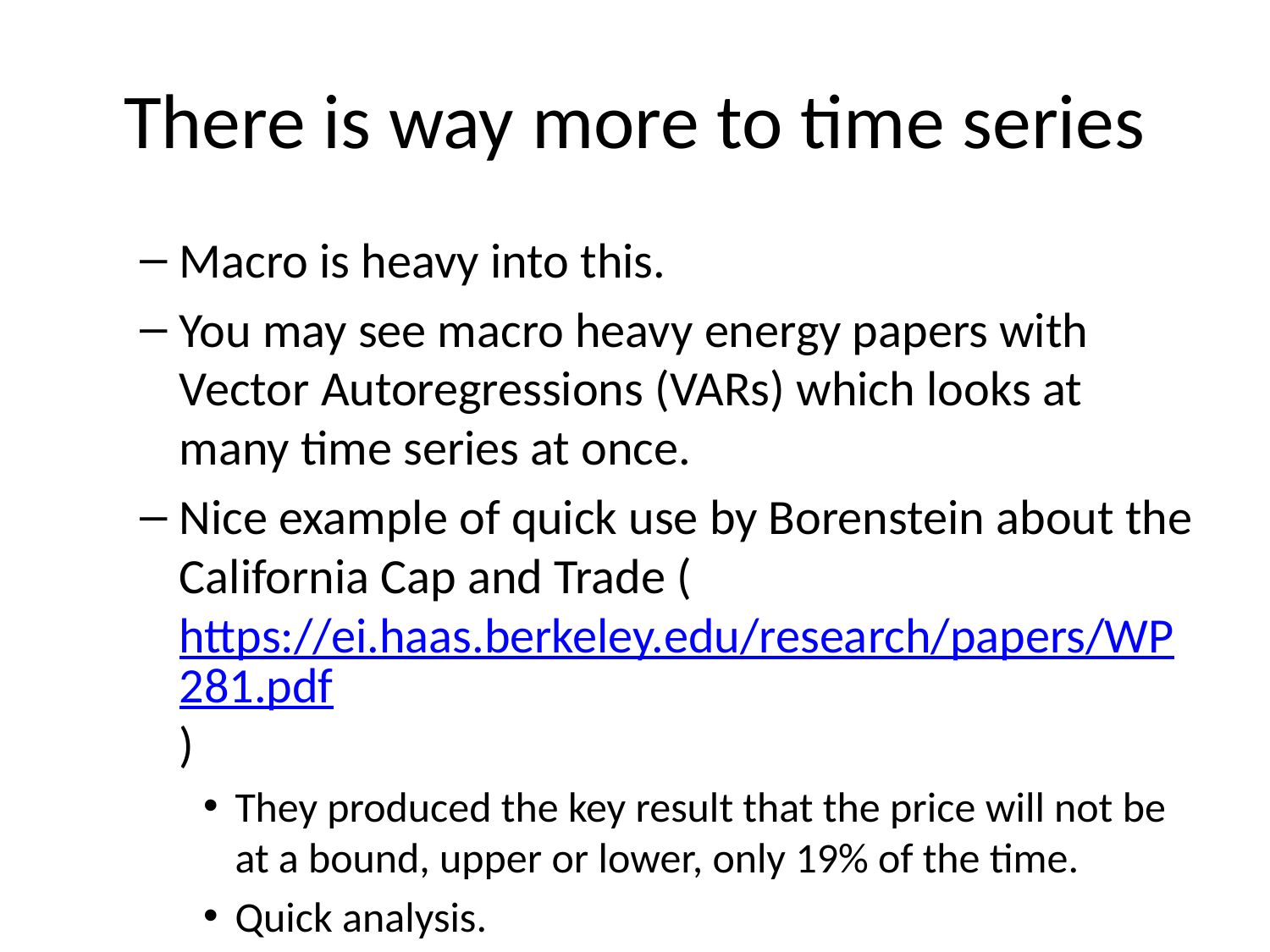

# There is way more to time series
Macro is heavy into this.
You may see macro heavy energy papers with Vector Autoregressions (VARs) which looks at many time series at once.
Nice example of quick use by Borenstein about the California Cap and Trade (https://ei.haas.berkeley.edu/research/papers/WP281.pdf)
They produced the key result that the price will not be at a bound, upper or lower, only 19% of the time.
Quick analysis.